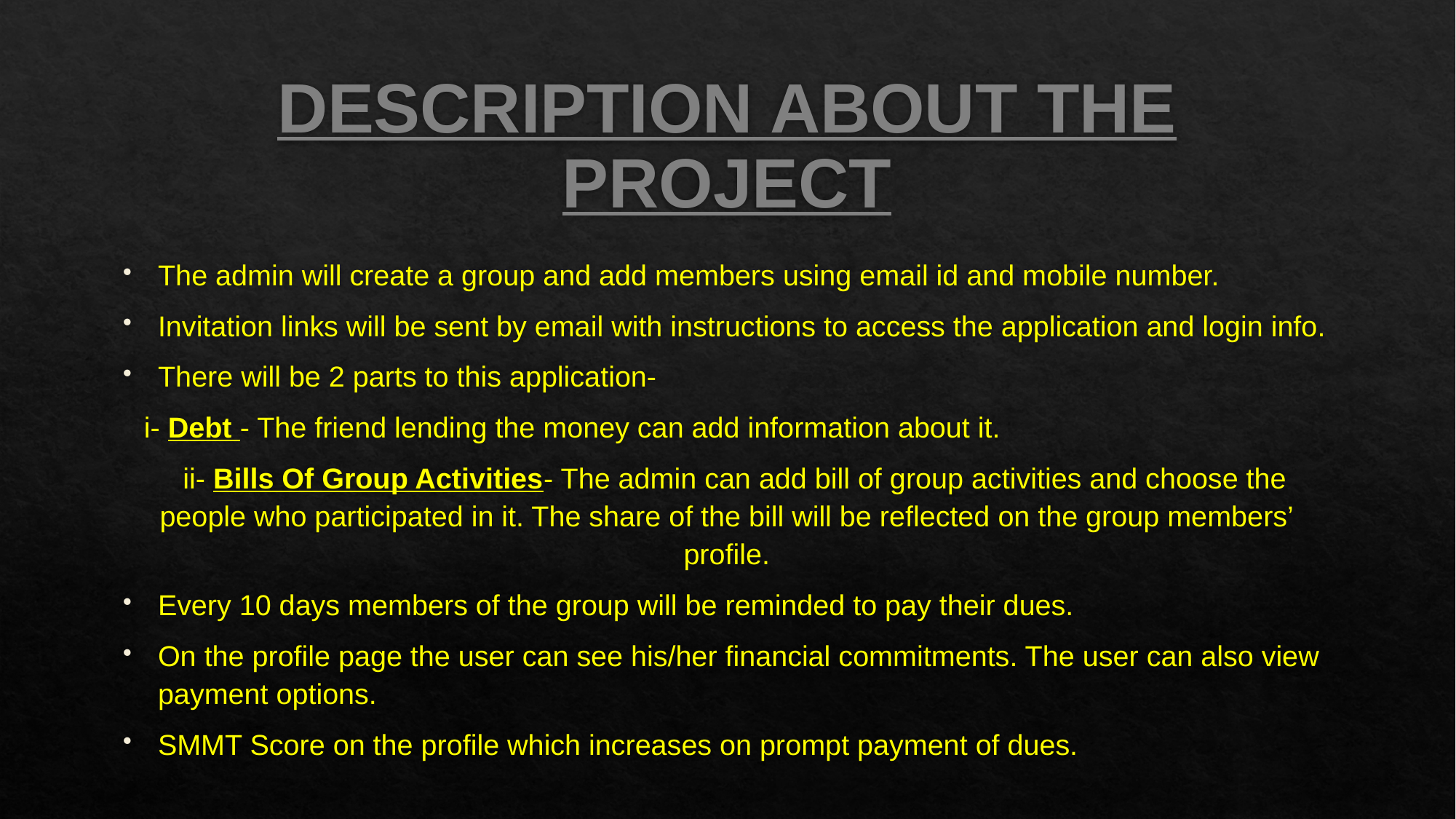

# DESCRIPTION ABOUT THE PROJECT
The admin will create a group and add members using email id and mobile number.
Invitation links will be sent by email with instructions to access the application and login info.
There will be 2 parts to this application-
   i- Debt - The friend lending the money can add information about it.
  ii- Bills Of Group Activities- The admin can add bill of group activities and choose the people who participated in it. The share of the bill will be reflected on the group members’ profile.
Every 10 days members of the group will be reminded to pay their dues.
On the profile page the user can see his/her financial commitments. The user can also view payment options.
SMMT Score on the profile which increases on prompt payment of dues.